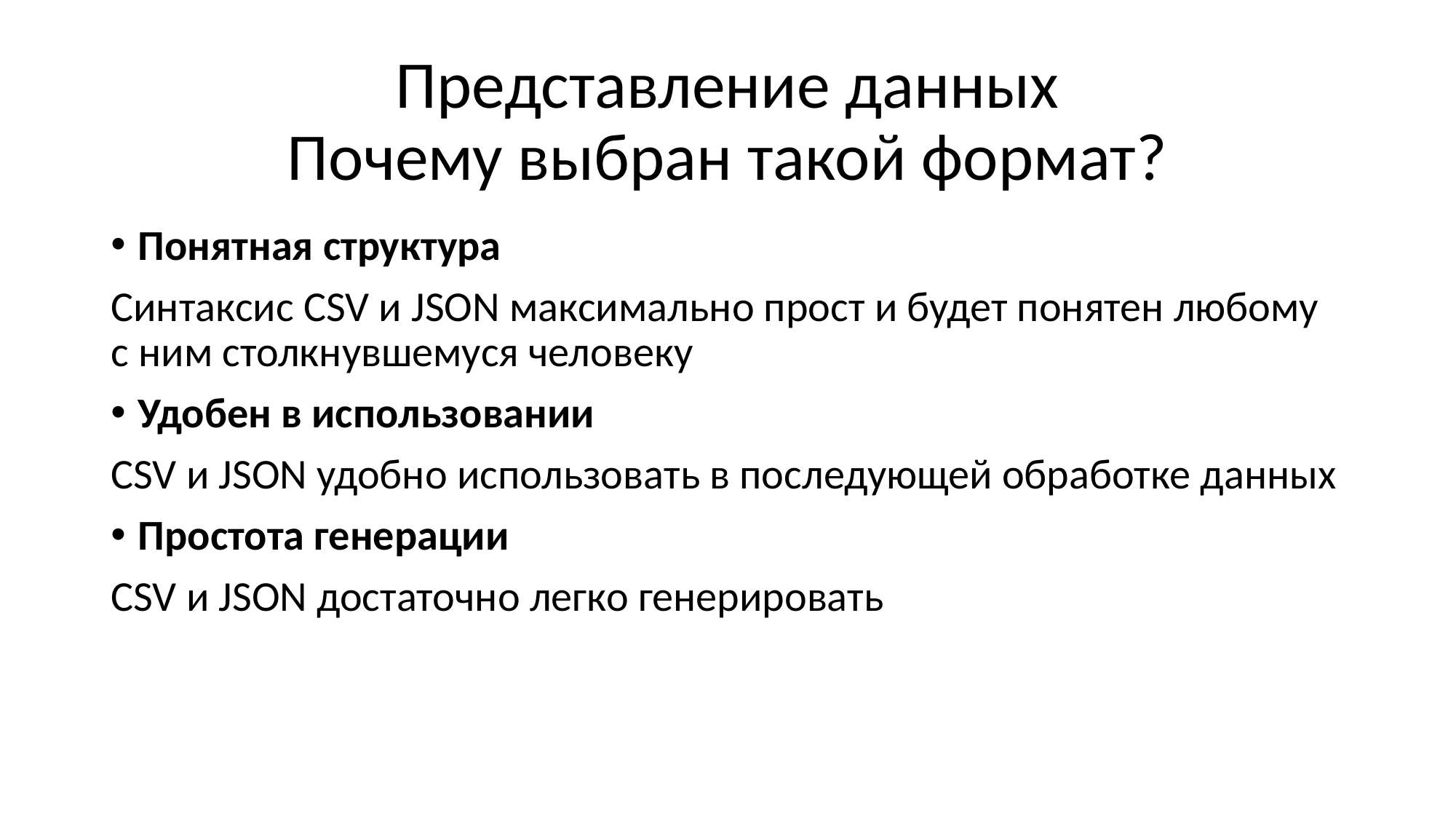

# Представление данных Почему выбран такой формат?
Понятная структура
Синтаксис CSV и JSON максимально прост и будет понятен любому с ним столкнувшемуся человеку
Удобен в использовании
CSV и JSON удобно использовать в последующей обработке данных
Простота генерации
CSV и JSON достаточно легко генерировать